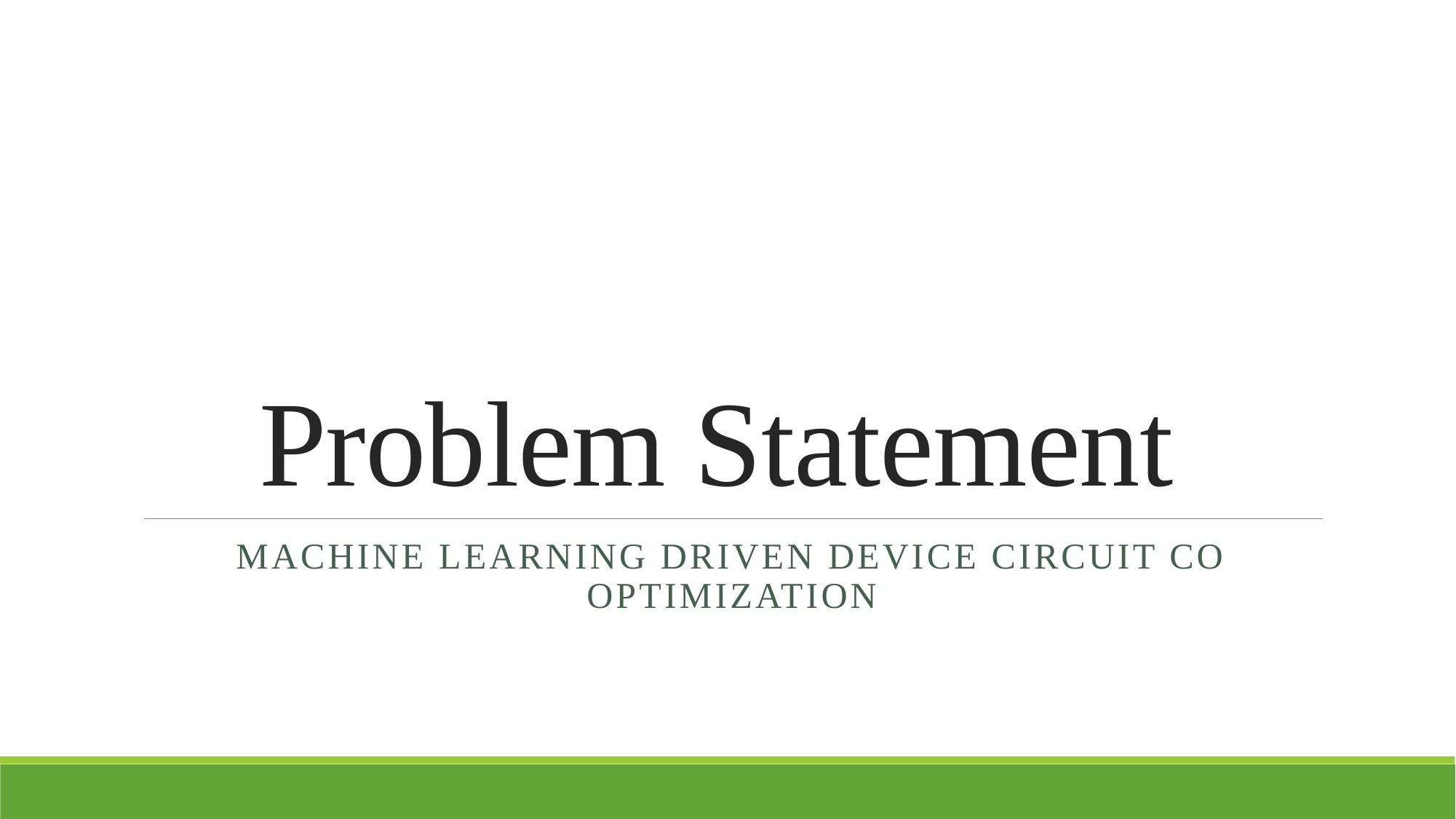

# Problem Statement
Machine learning driven device circuit co optimization